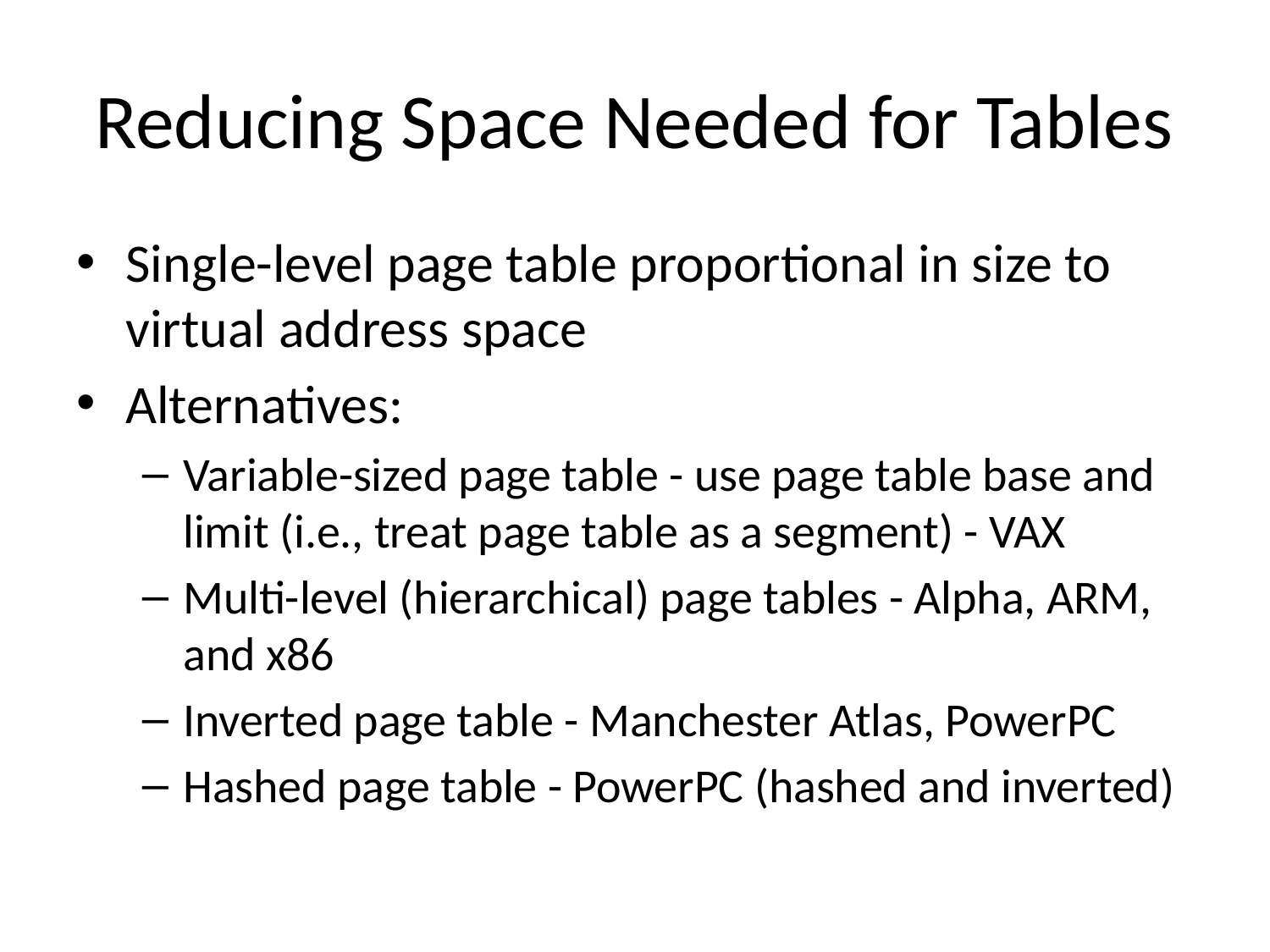

# Reducing Space Needed for Tables
Single-level page table proportional in size to virtual address space
Alternatives:
Variable-sized page table - use page table base and limit (i.e., treat page table as a segment) - VAX
Multi-level (hierarchical) page tables - Alpha, ARM, and x86
Inverted page table - Manchester Atlas, PowerPC
Hashed page table - PowerPC (hashed and inverted)